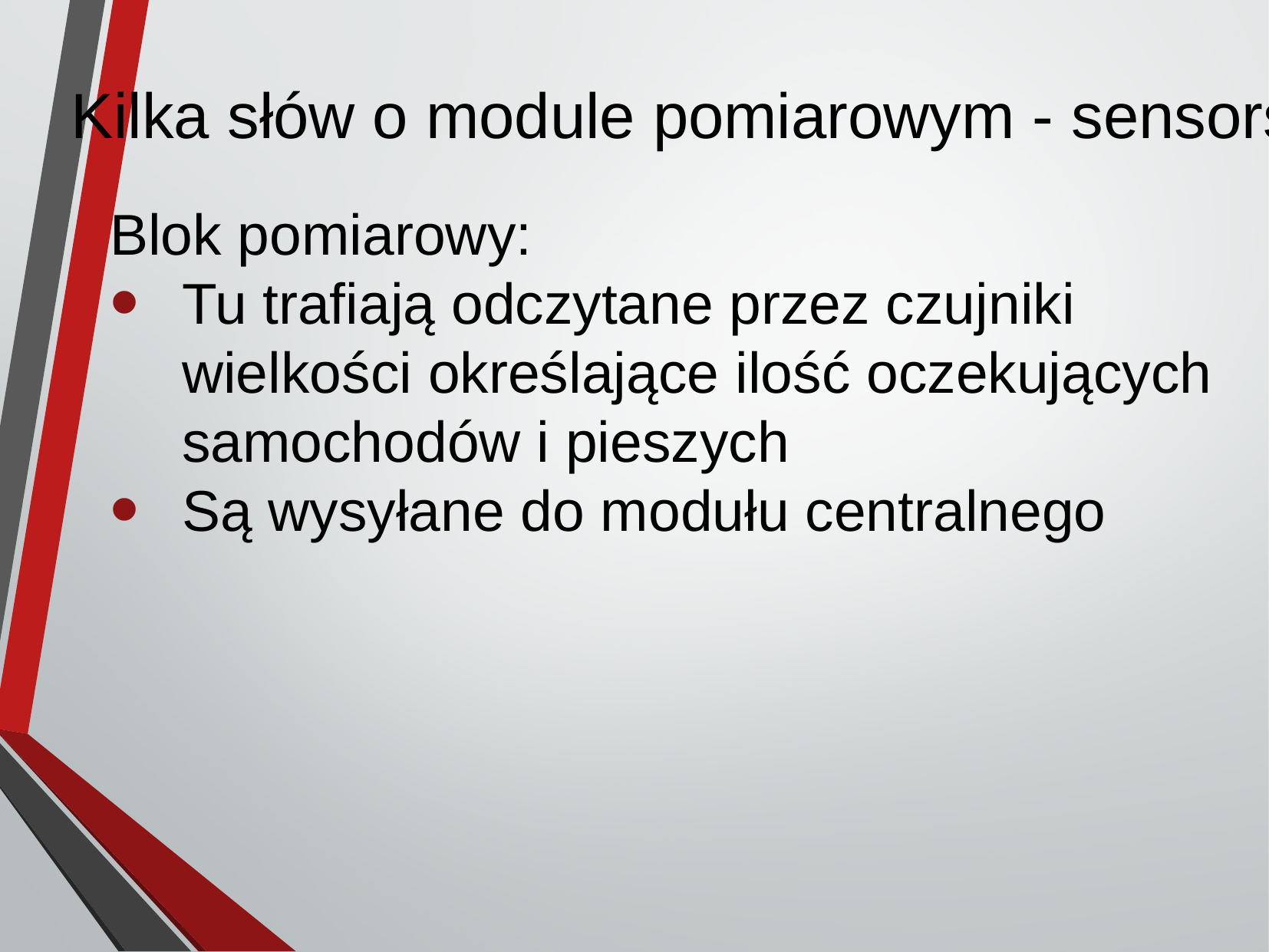

# Kilka słów o module pomiarowym - sensors
Blok pomiarowy:
Tu trafiają odczytane przez czujniki wielkości określające ilość oczekujących samochodów i pieszych
Są wysyłane do modułu centralnego